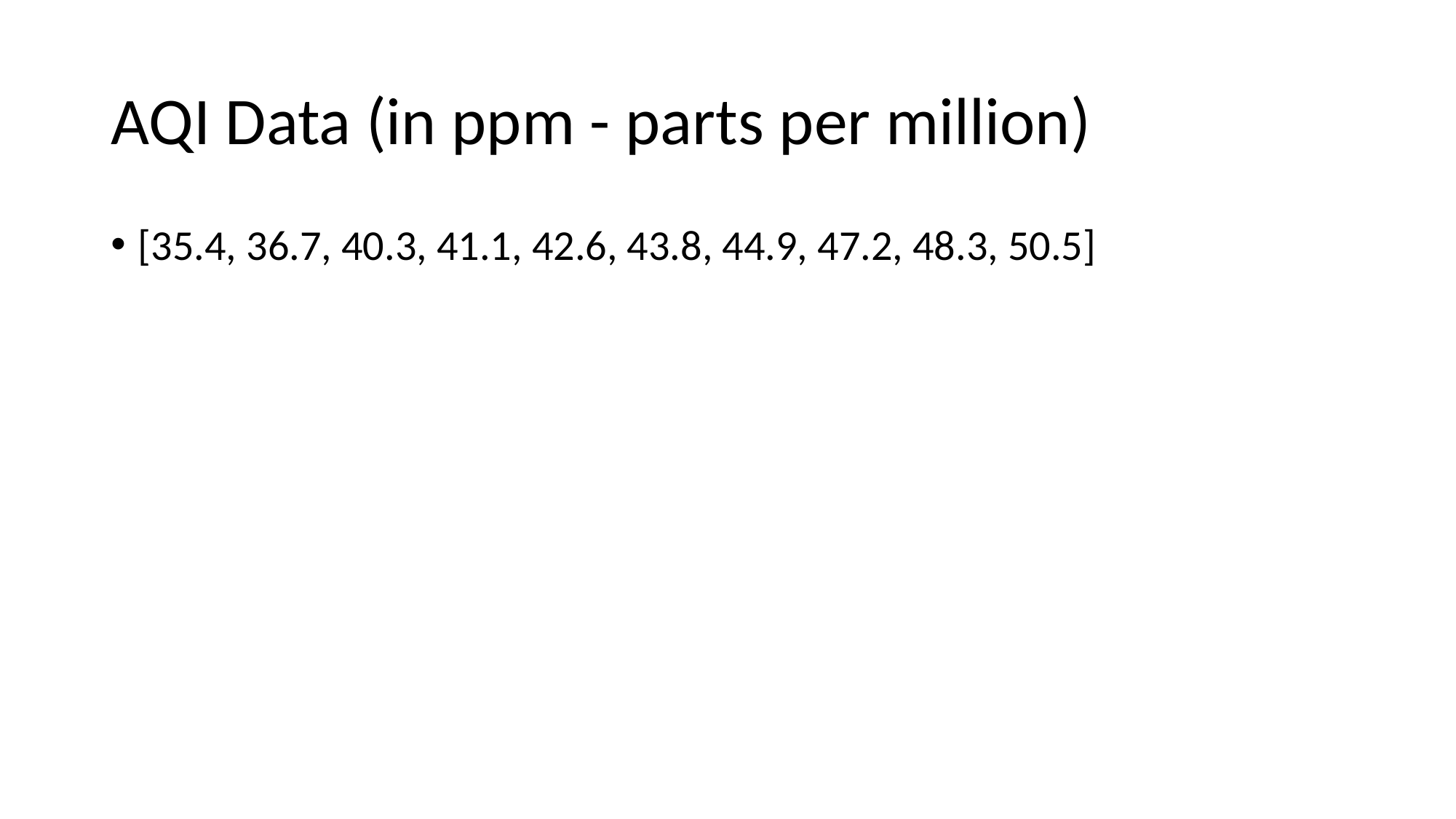

# AQI Data (in ppm - parts per million)
[35.4, 36.7, 40.3, 41.1, 42.6, 43.8, 44.9, 47.2, 48.3, 50.5]